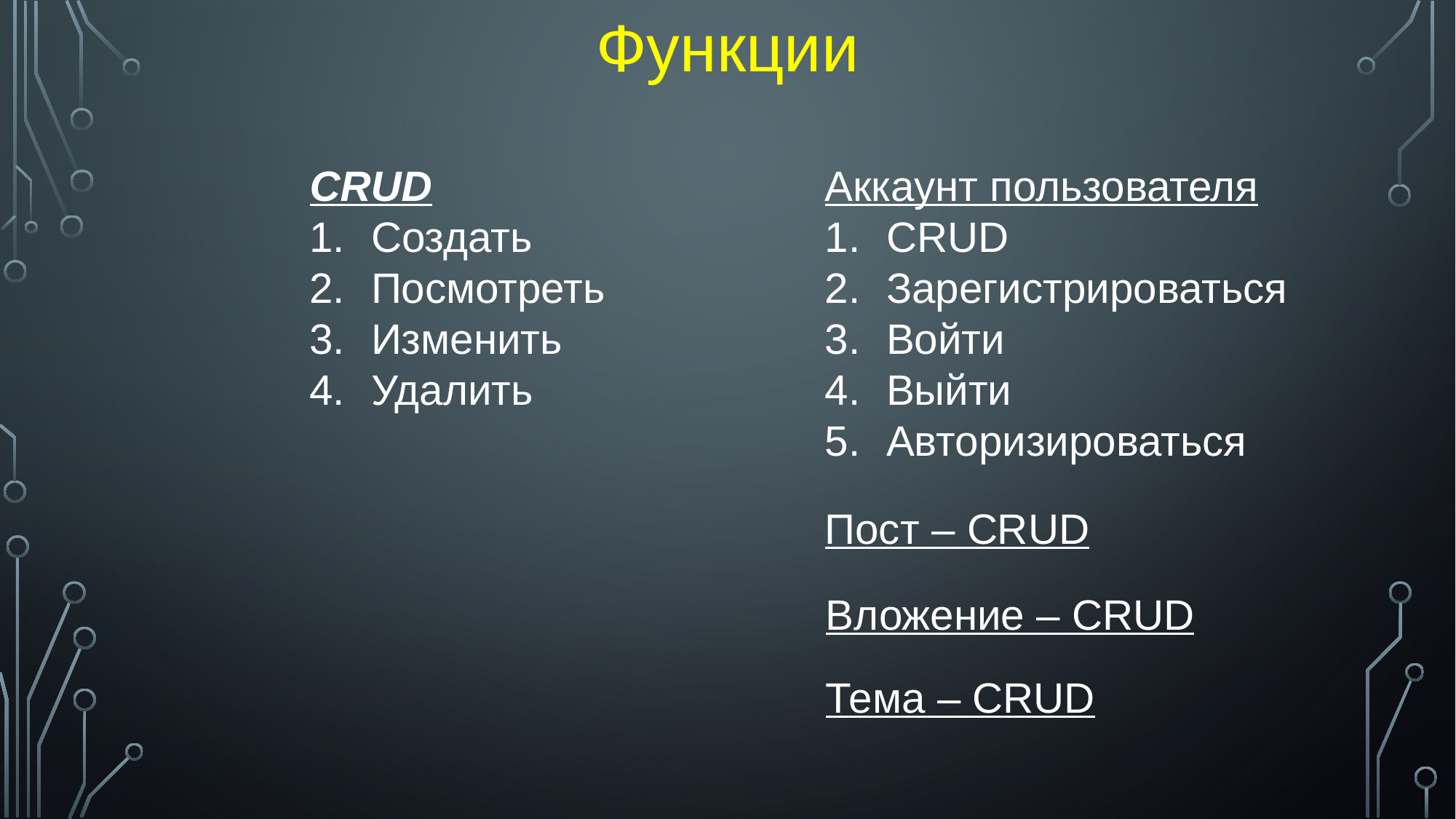

Функции
Аккаунт пользователя
CRUD
Зарегистрироваться
Войти
Выйти
Авторизироваться
CRUD
Создать
Посмотреть
Изменить
Удалить
Пост – CRUD
Вложение – CRUD
Тема – CRUD